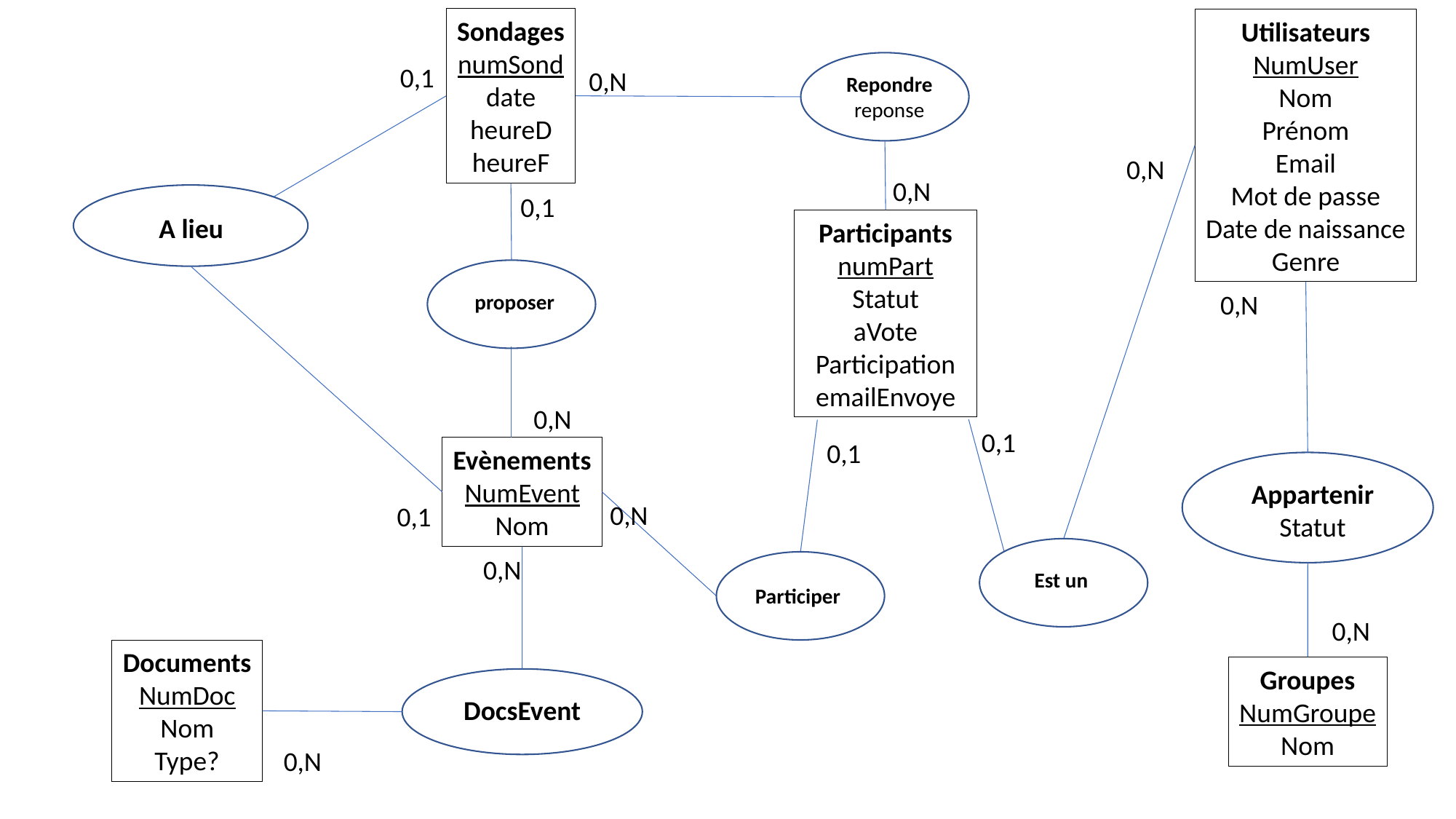

Sondages
numSond
date
heureD
heureF
Utilisateurs
NumUser
Nom
Prénom
Email
Mot de passe
Date de naissance
Genre

0,1
0,N
Repondre
reponse
0,N
0,N
0,1

A lieu
Participants
numPart
Statut
aVote
Participation
emailEnvoye

0,N
proposer
0,N
0,1
0,1
Evènements
NumEvent
Nom

Appartenir
Statut
0,N
0,1

Est un
0,N

Participer
0,N
Documents
NumDoc
Nom
Type?
Groupes
NumGroupe
Nom

DocsEvent
0,N